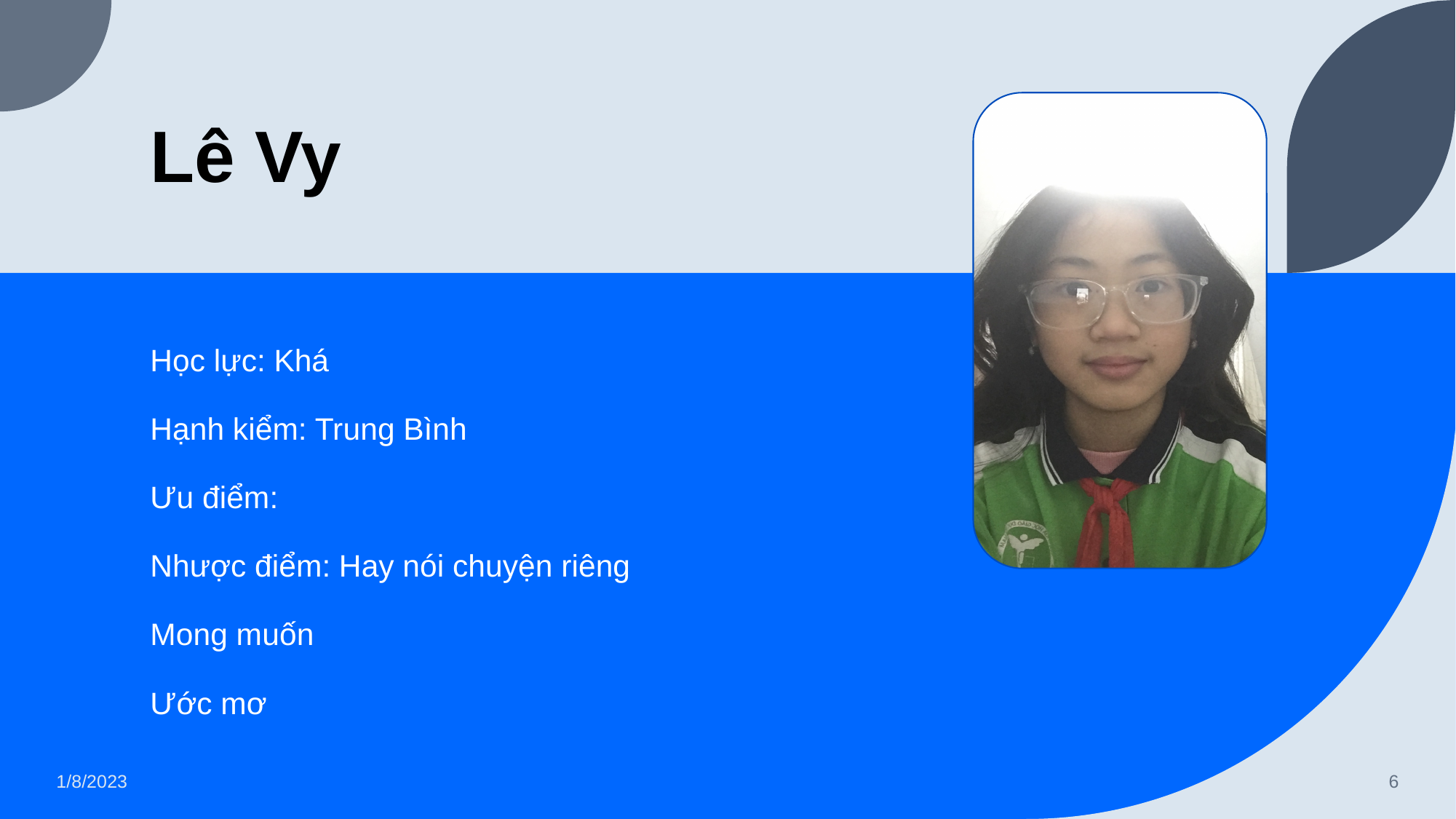

# Lê Vy

Học lực: Khá
Hạnh kiểm: Trung Bình
Ưu điểm:
Nhược điểm: Hay nói chuyện riêng
Mong muốn
Ước mơ
1/8/2023

6